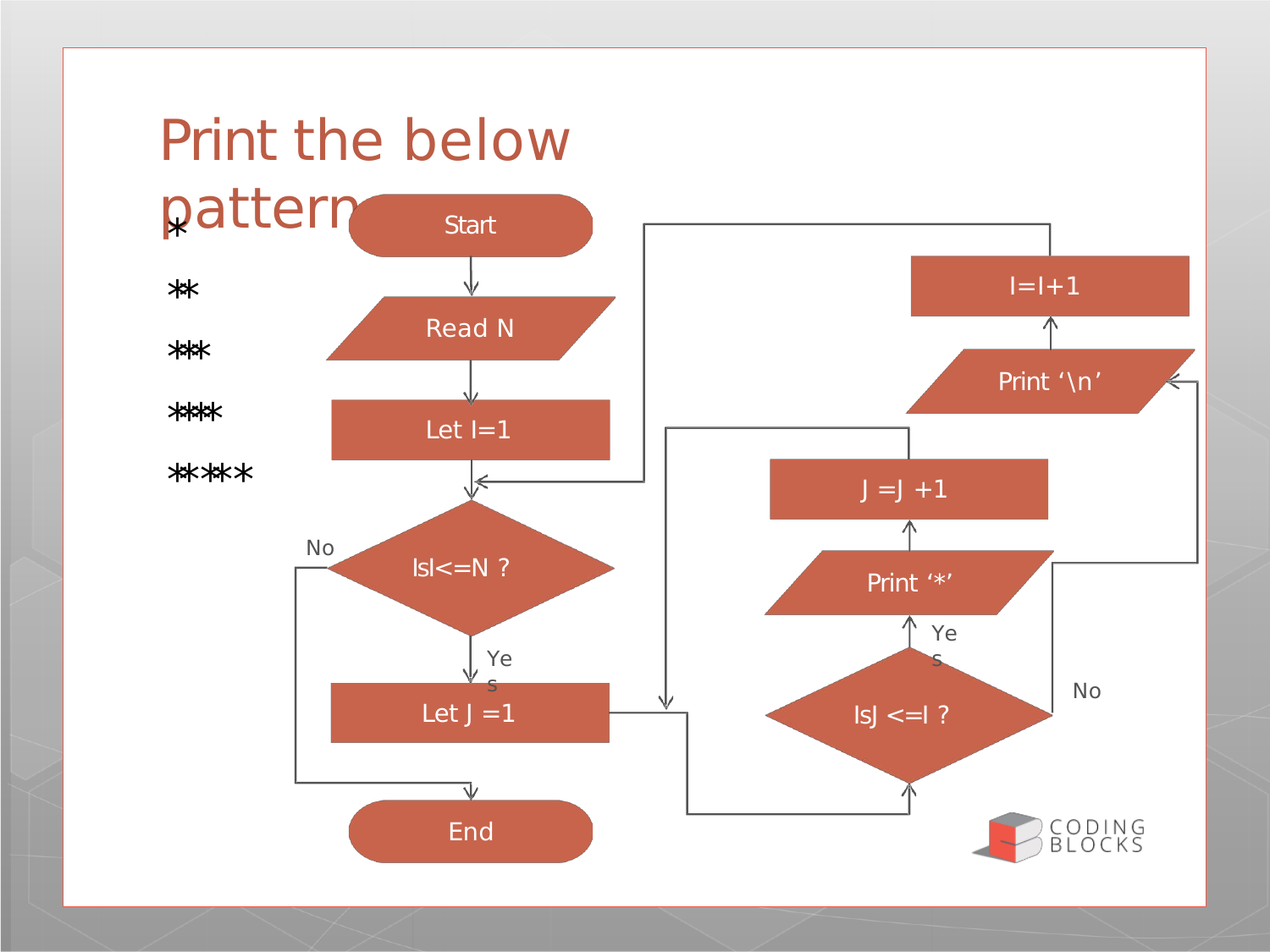

# Print the below pattern

*
Start

**
***
****
*****

I=I+1

Read N

Print ‘\n’

Let I=1

J =J +1

No
IsI<=N ?

Print ‘*’
Yes

Yes

No

Let J =1

IsJ <=I ?

End